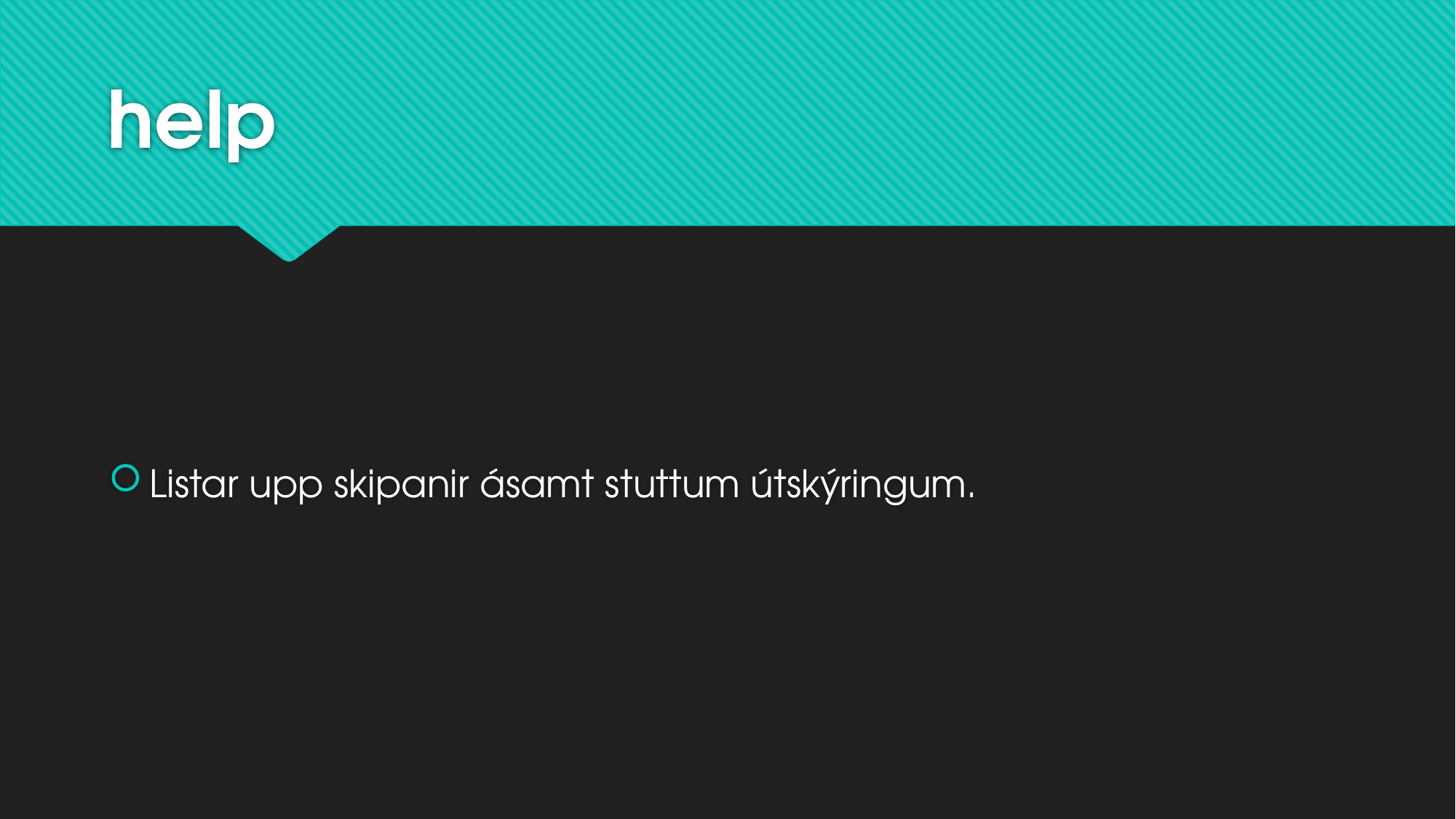

# help
Listar upp skipanir ásamt stuttum útskýringum.